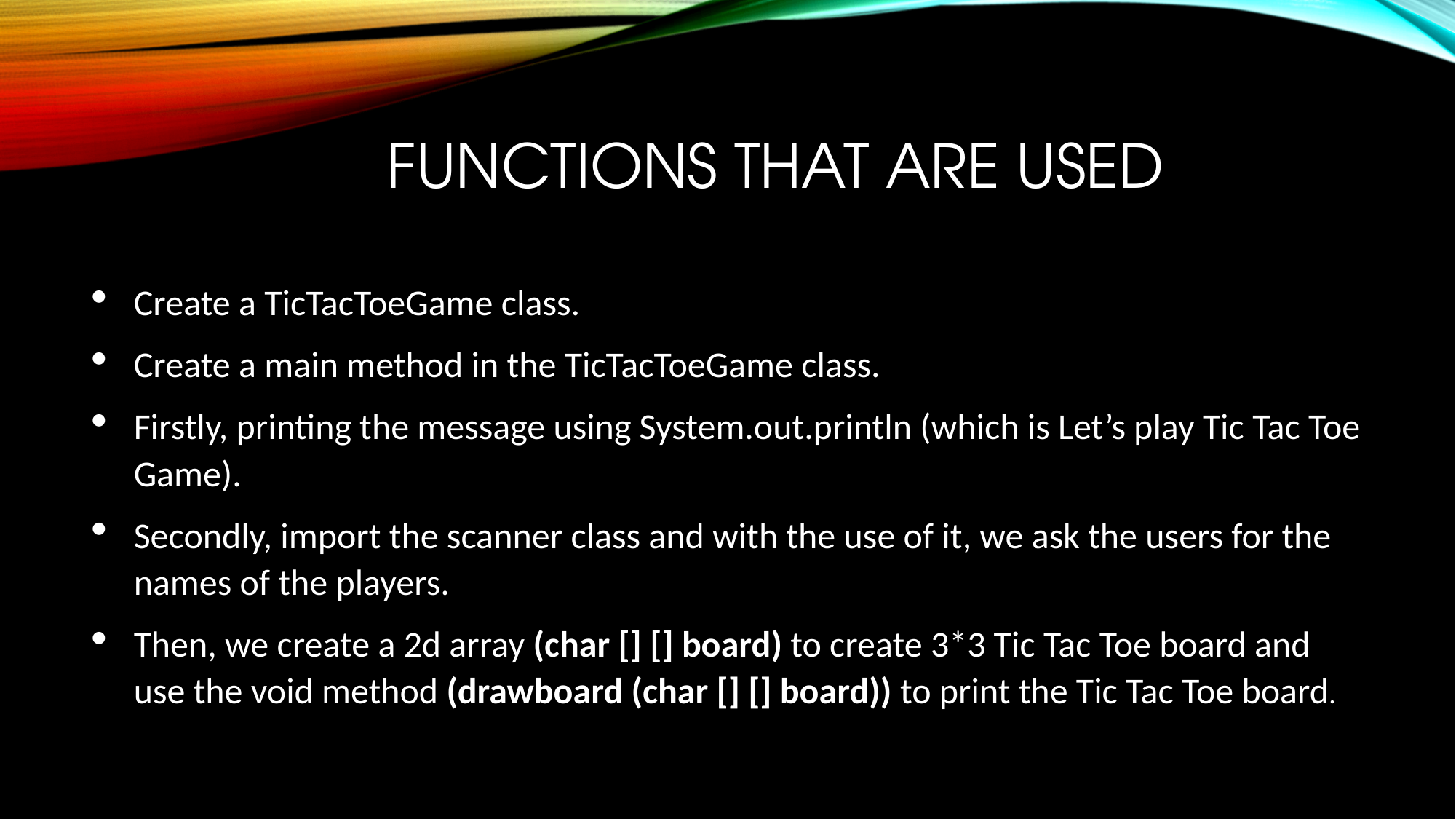

# Functions that are used
Create a TicTacToeGame class.
Create a main method in the TicTacToeGame class.
Firstly, printing the message using System.out.println (which is Let’s play Tic Tac Toe Game).
Secondly, import the scanner class and with the use of it, we ask the users for the names of the players.
Then, we create a 2d array (char [] [] board) to create 3*3 Tic Tac Toe board and use the void method (drawboard (char [] [] board)) to print the Tic Tac Toe board.